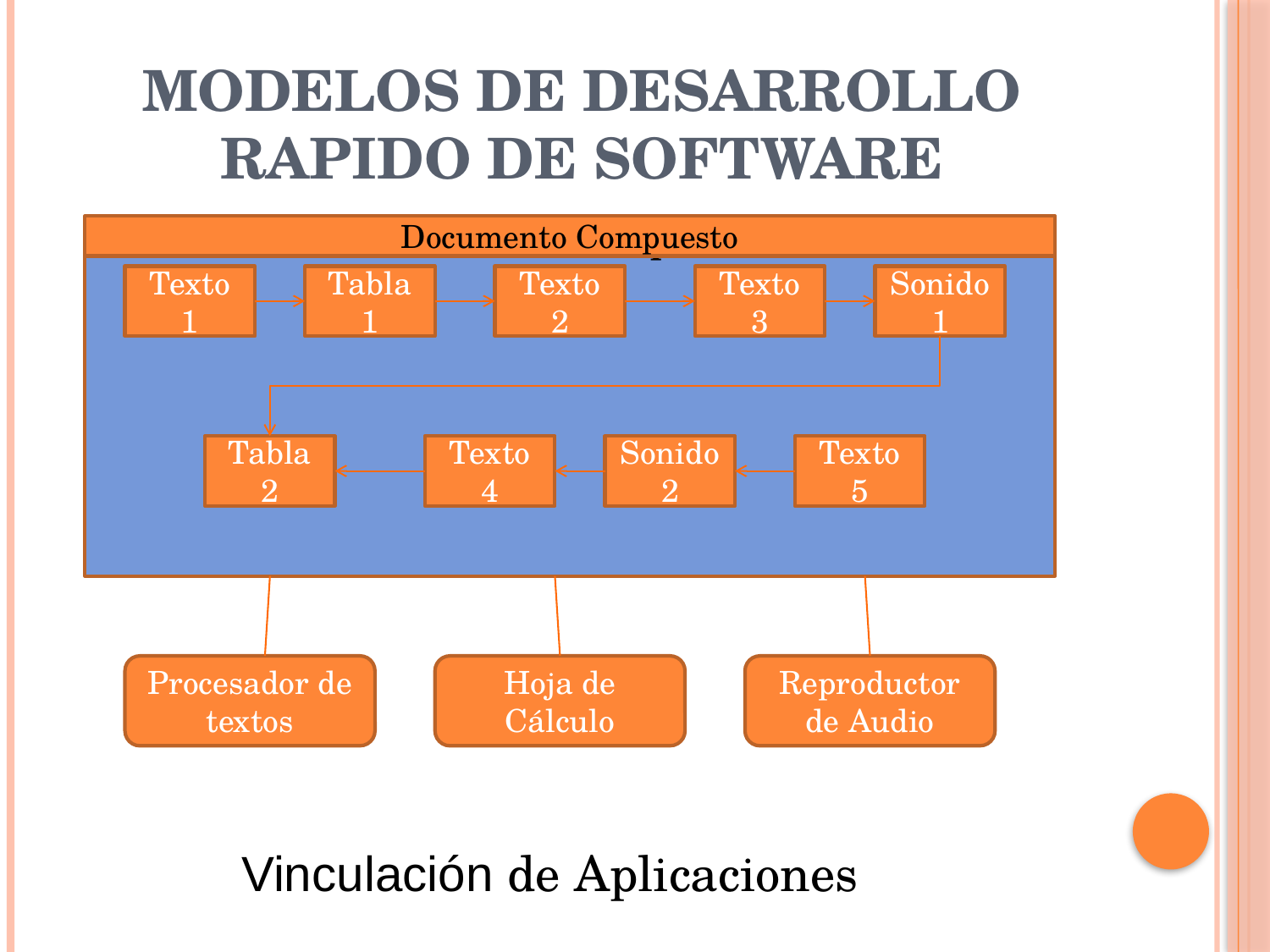

# Modelos de Desarrollo rapido de Software
Documento Compuesto
Documento Compuesto

Texto 1
Tabla 1
Texto 2
Texto 3
Sonido 1
Tabla 2
Texto 4
Sonido 2
Texto 5
Procesador de textos
Hoja de Cálculo
Reproductor de Audio
Vinculación de Aplicaciones